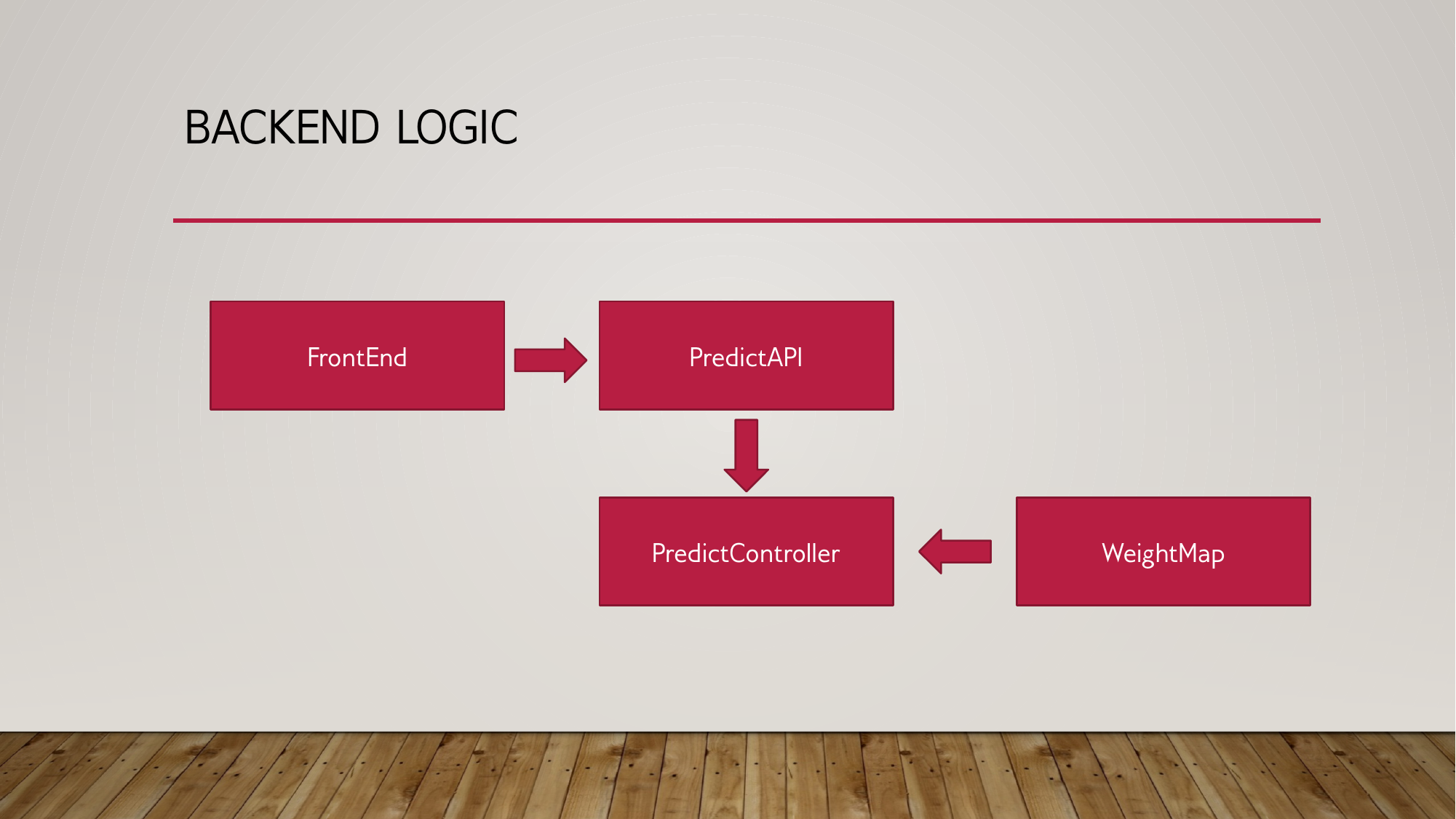

# BackEnd Logic

FrontEnd
PredictAPI

PredictController
WeightMap